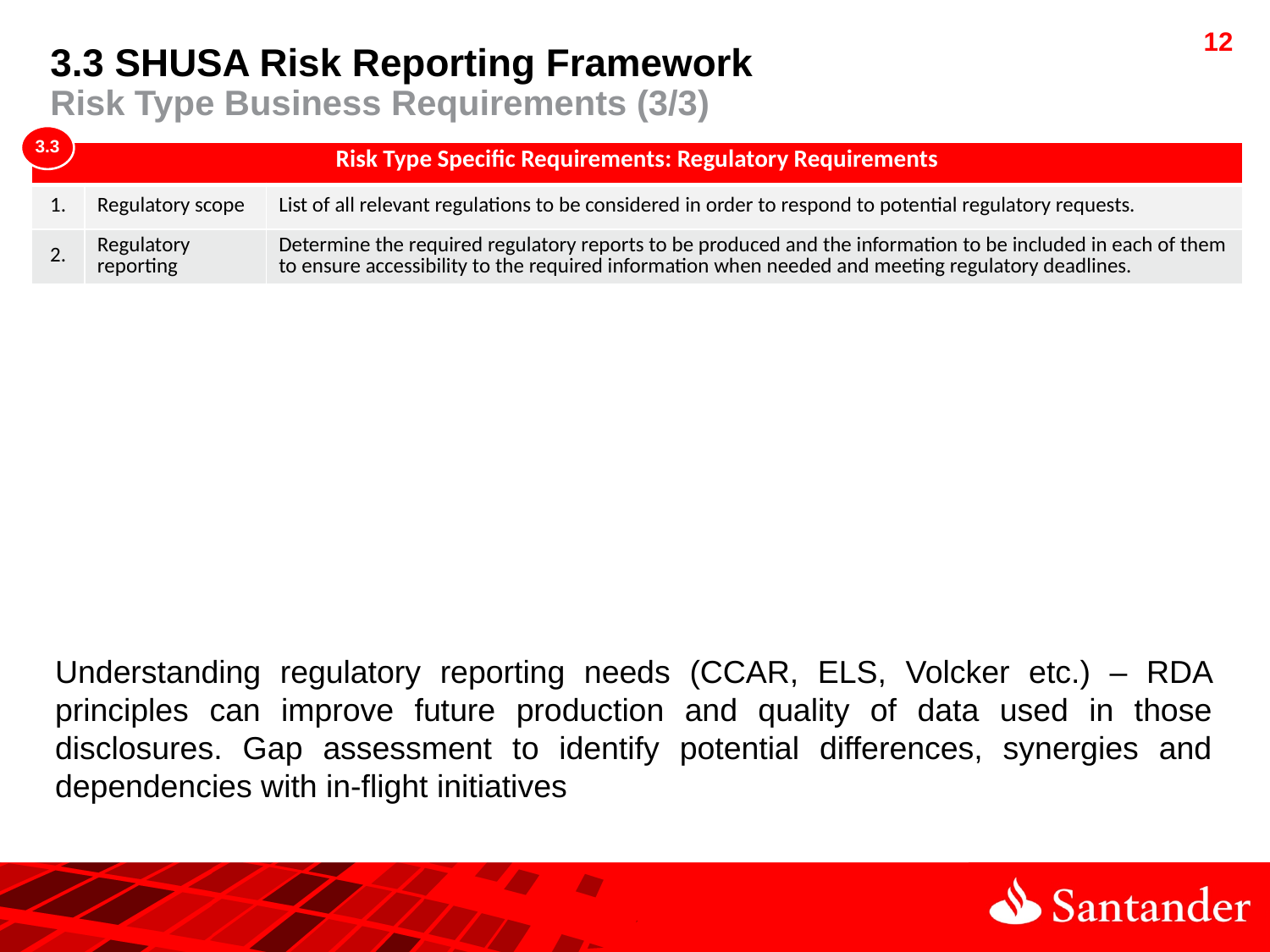

3.3 SHUSA Risk Reporting Framework
Risk Type Business Requirements (3/3)
3.3
| Risk Type Specific Requirements: Regulatory Requirements |  |  |
| --- | --- | --- |
| 1. | Regulatory scope | List of all relevant regulations to be considered in order to respond to potential regulatory requests. |
| 2. | Regulatory reporting | Determine the required regulatory reports to be produced and the information to be included in each of them to ensure accessibility to the required information when needed and meeting regulatory deadlines. |
Understanding regulatory reporting needs (CCAR, ELS, Volcker etc.) – RDA principles can improve future production and quality of data used in those disclosures. Gap assessment to identify potential differences, synergies and dependencies with in-flight initiatives